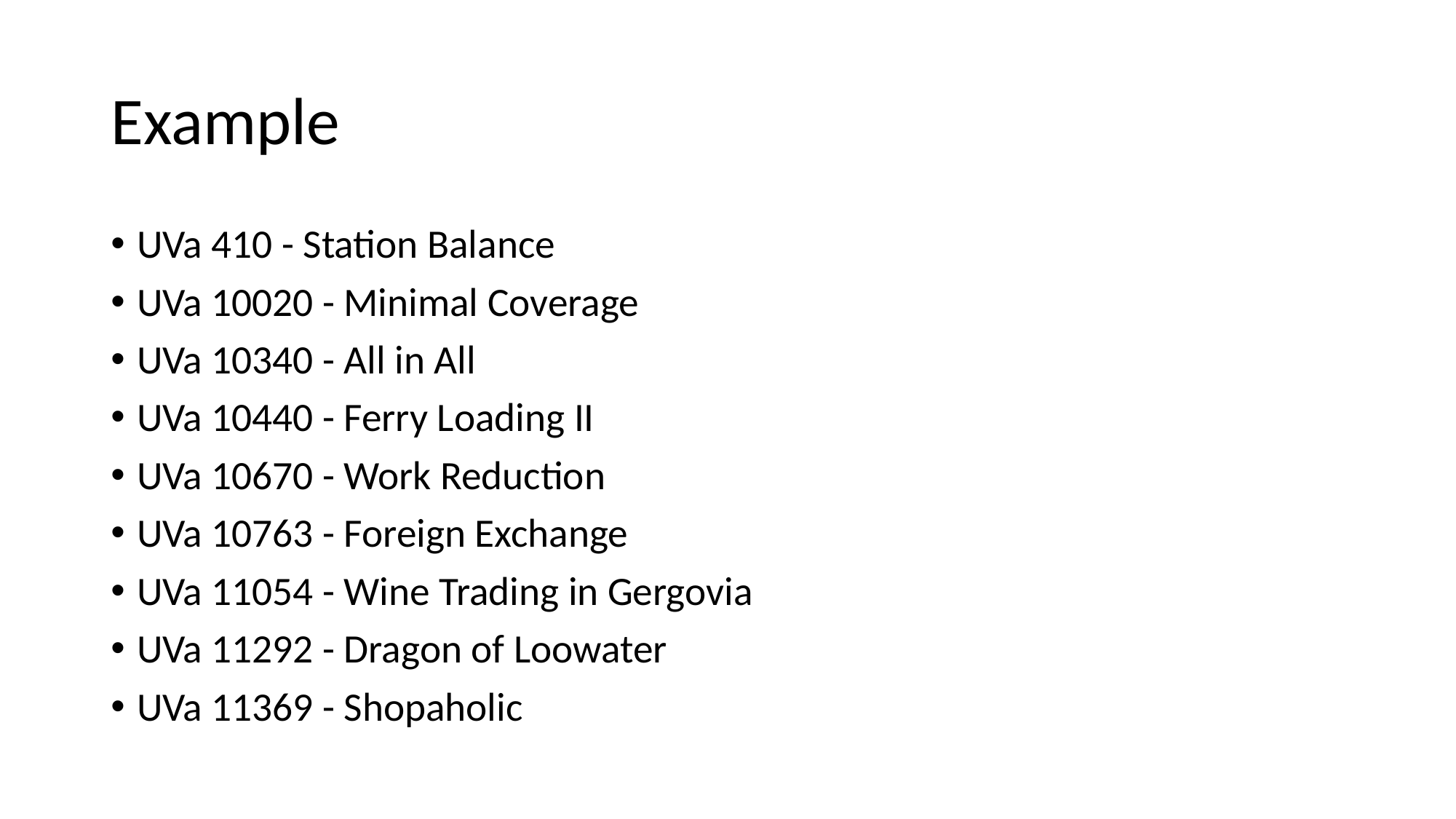

# Example
UVa 410 - Station Balance
UVa 10020 - Minimal Coverage
UVa 10340 - All in All
UVa 10440 - Ferry Loading II
UVa 10670 - Work Reduction
UVa 10763 - Foreign Exchange
UVa 11054 - Wine Trading in Gergovia
UVa 11292 - Dragon of Loowater
UVa 11369 - Shopaholic